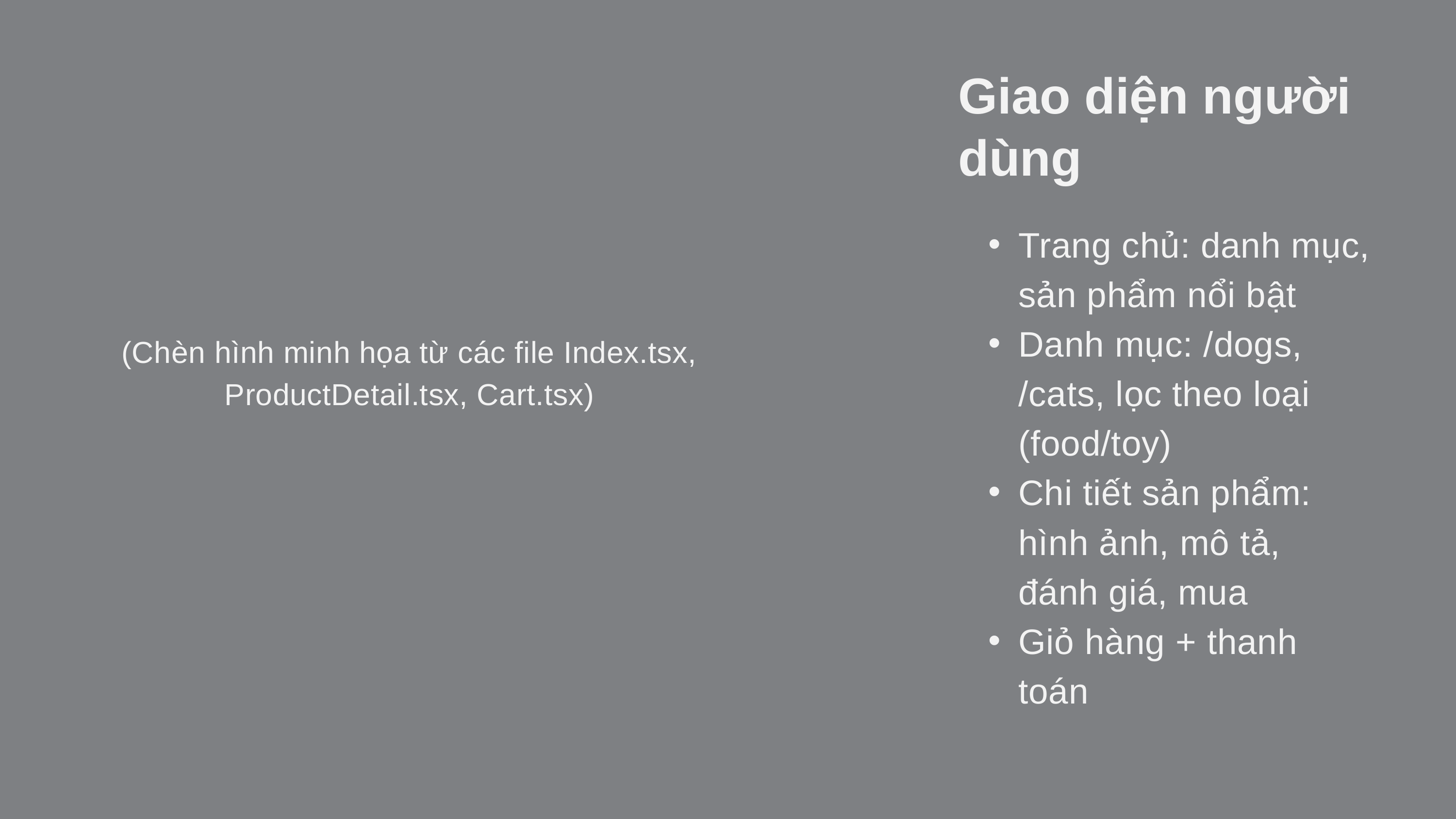

Giao diện người dùng
Trang chủ: danh mục, sản phẩm nổi bật
Danh mục: /dogs, /cats, lọc theo loại (food/toy)
Chi tiết sản phẩm: hình ảnh, mô tả, đánh giá, mua
Giỏ hàng + thanh toán
(Chèn hình minh họa từ các file Index.tsx, ProductDetail.tsx, Cart.tsx)